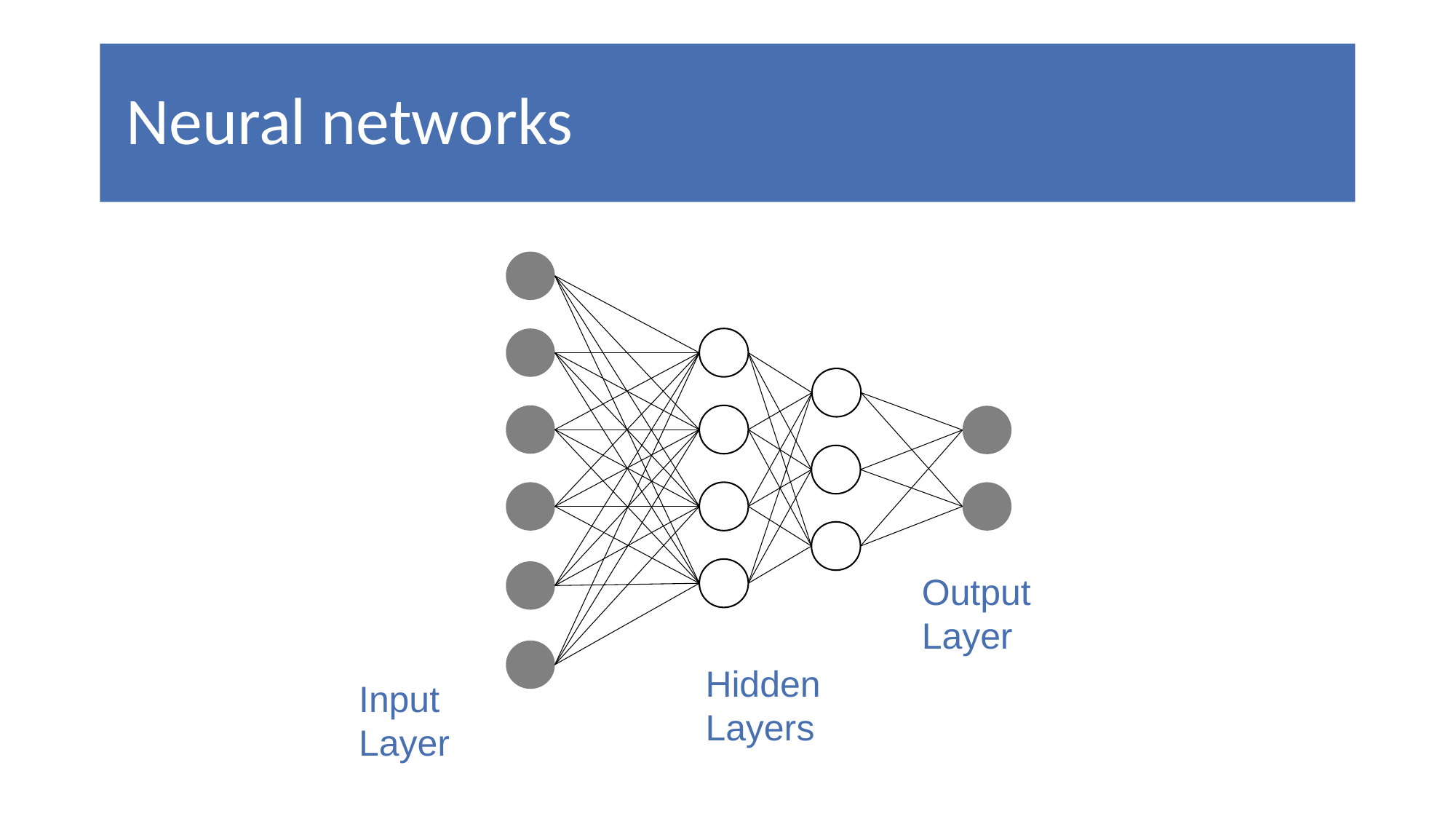

# Neural networks

Output Layer
Hidden Layers
Input Layer